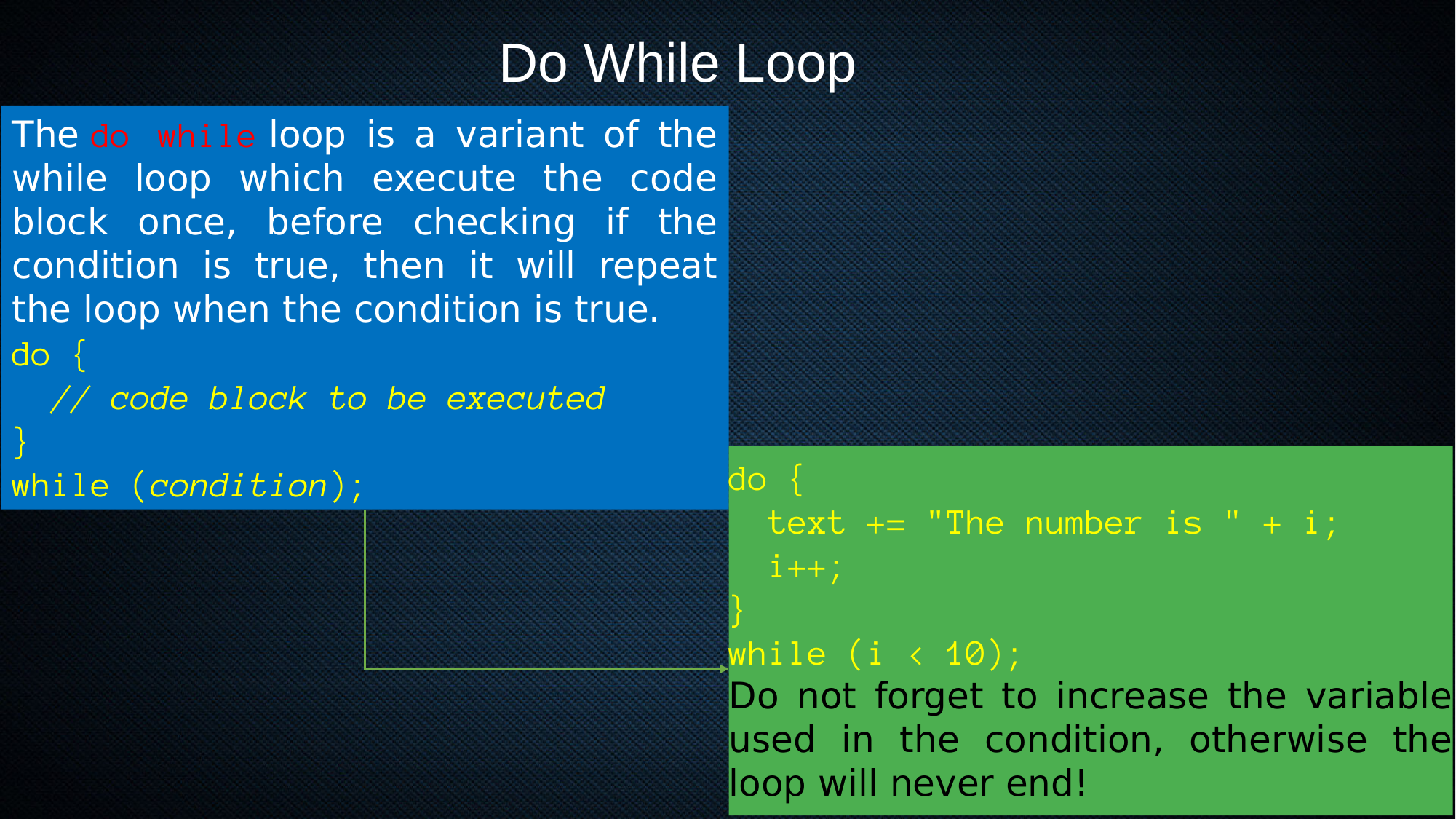

Do While Loop
The do while loop is a variant of the while loop which execute the code block once, before checking if the condition is true, then it will repeat the loop when the condition is true.
do {
  // code block to be executed
}
while (condition);
do {
  text += "The number is " + i;
  i++;
}
while (i < 10);
Do not forget to increase the variable used in the condition, otherwise the loop will never end!